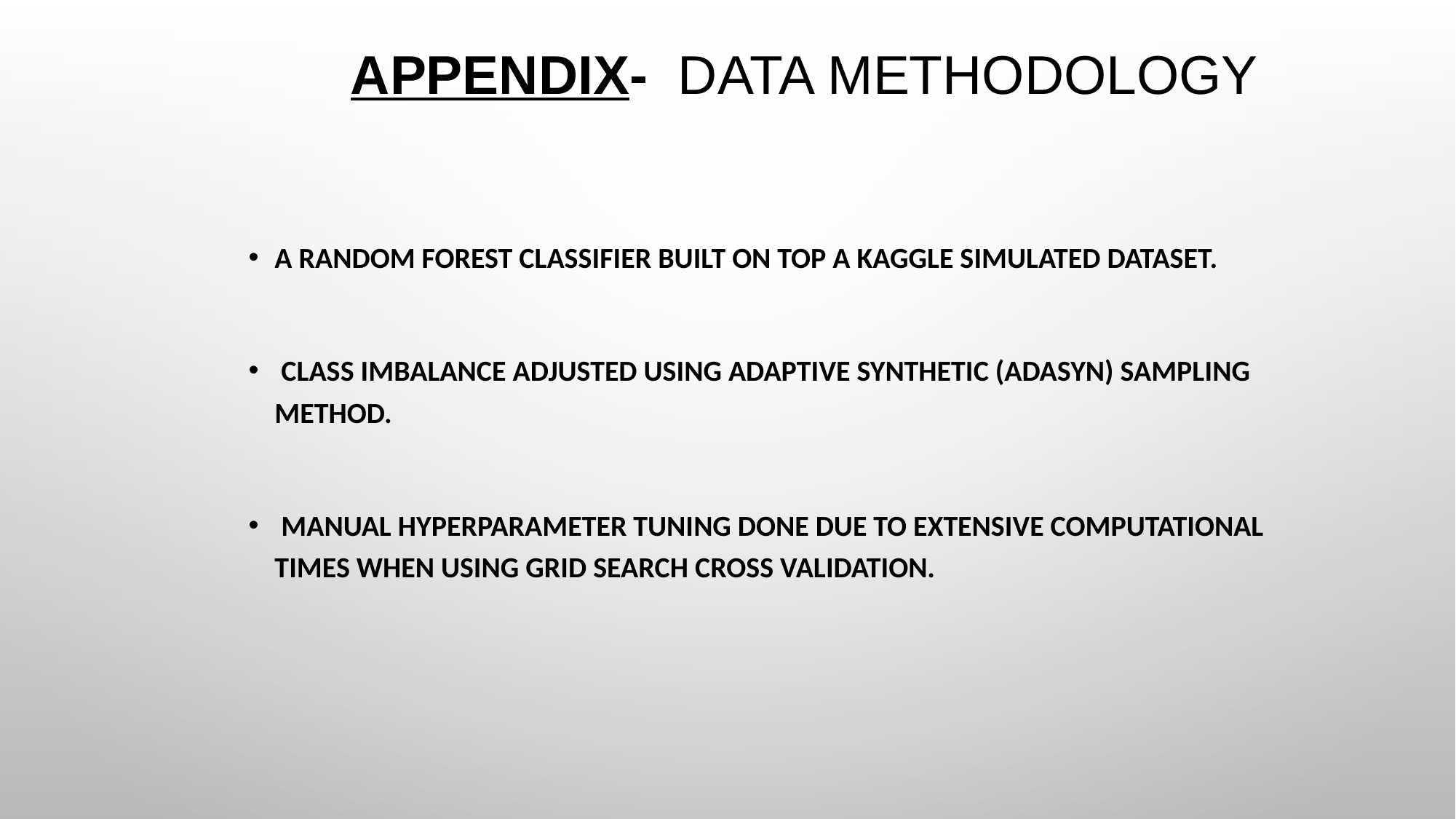

# APPENDIX-  Data Methodology
A random forest classifier built on top a Kaggle simulated dataset.

 Class imbalance adjusted using Adaptive Synthetic (ADASYN) sampling method.

 Manual hyperparameter tuning done due to extensive computational times when using Grid Search Cross Validation.